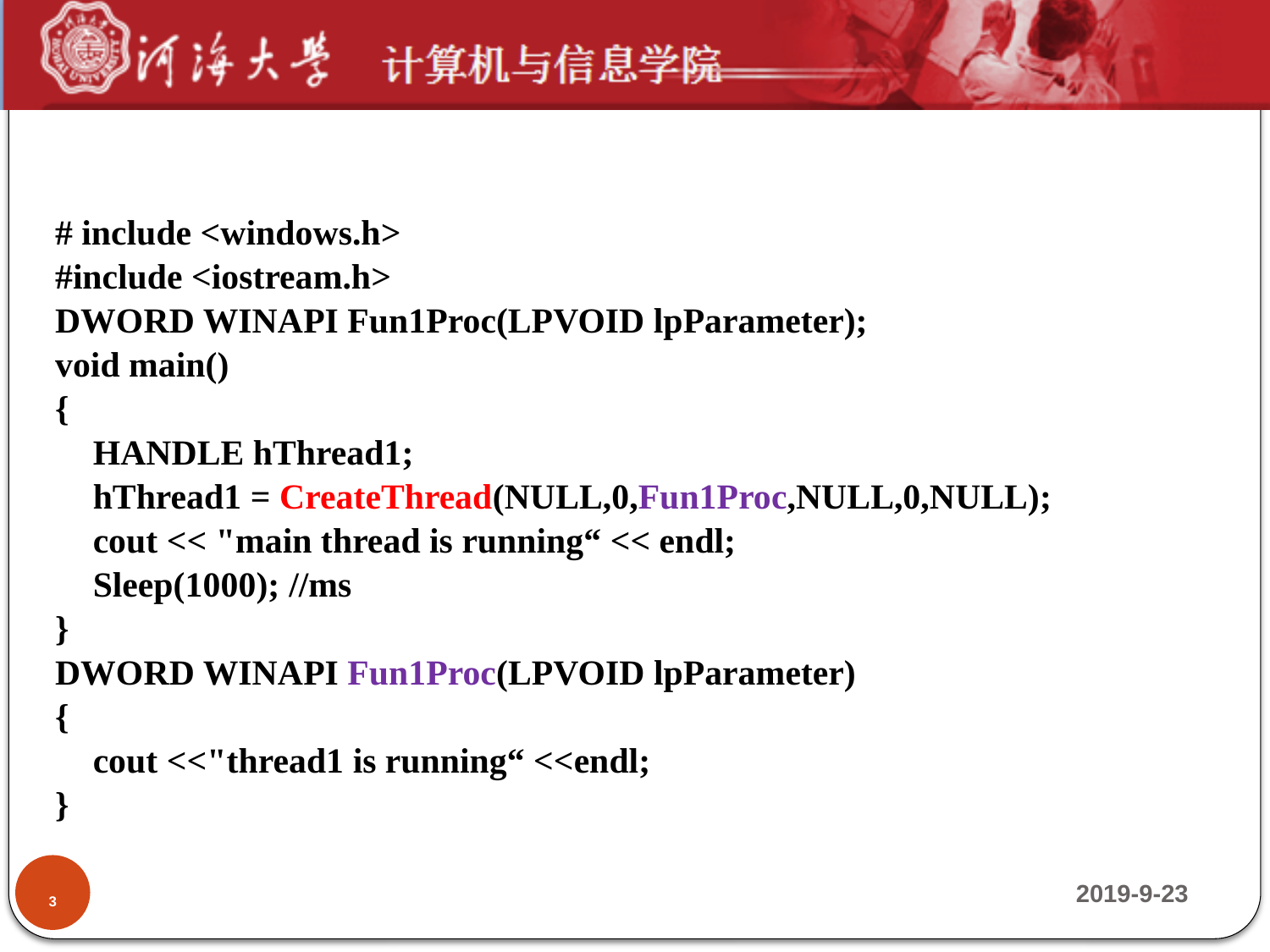

# include <windows.h>
#include <iostream.h>
DWORD WINAPI Fun1Proc(LPVOID lpParameter);
void main()
{
	HANDLE hThread1;
	hThread1 = CreateThread(NULL,0,Fun1Proc,NULL,0,NULL);
	cout << "main thread is running“ << endl;
	Sleep(1000); //ms
}
DWORD WINAPI Fun1Proc(LPVOID lpParameter)
{
	cout <<"thread1 is running“ <<endl;
}
3
2019-9-23